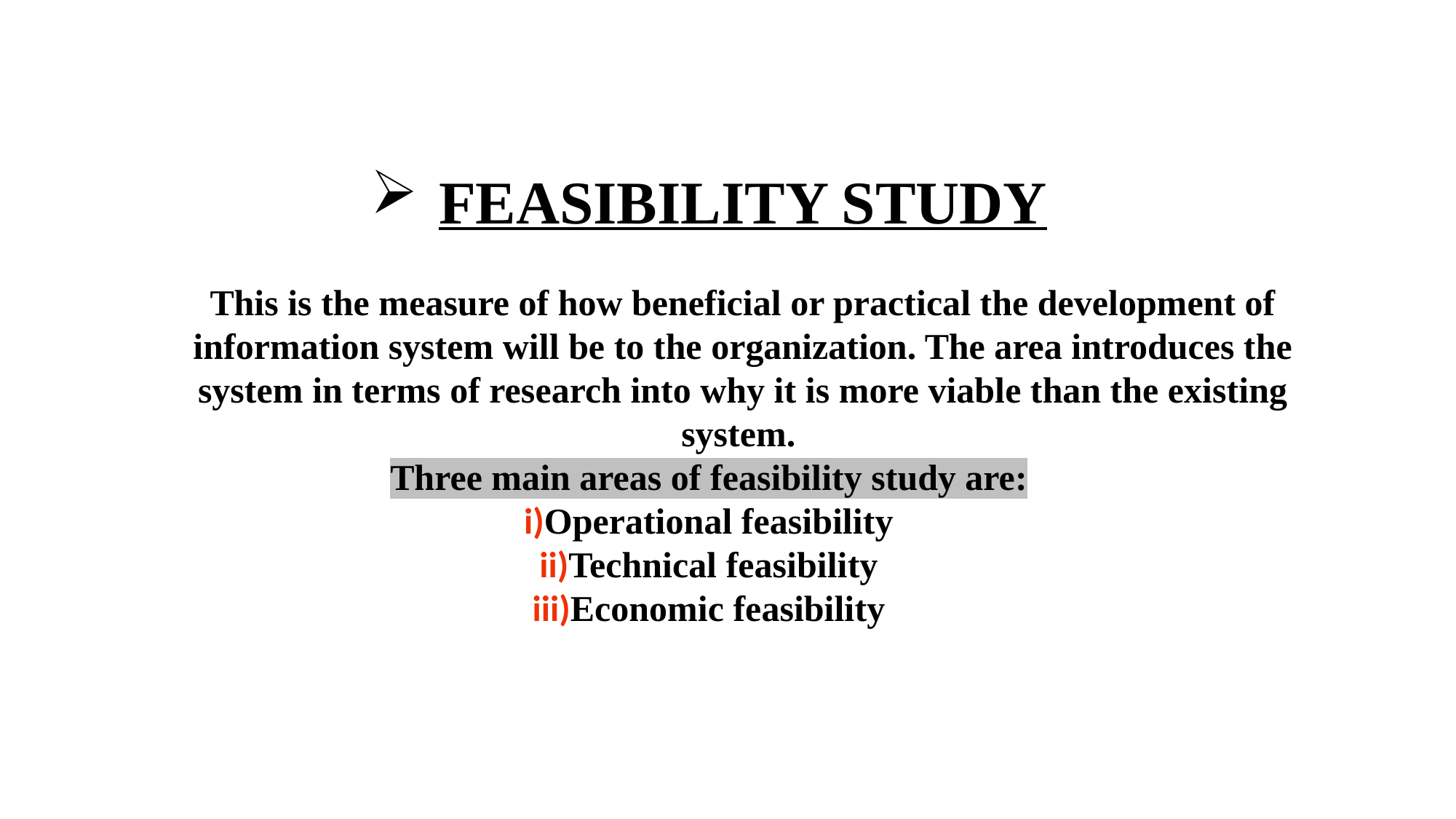

FEASIBILITY STUDY
 
This is the measure of how beneficial or practical the development of information system will be to the organization. The area introduces the system in terms of research into why it is more viable than the existing system.
Three main areas of feasibility study are:
i)Operational feasibility
ii)Technical feasibility
iii)Economic feasibility